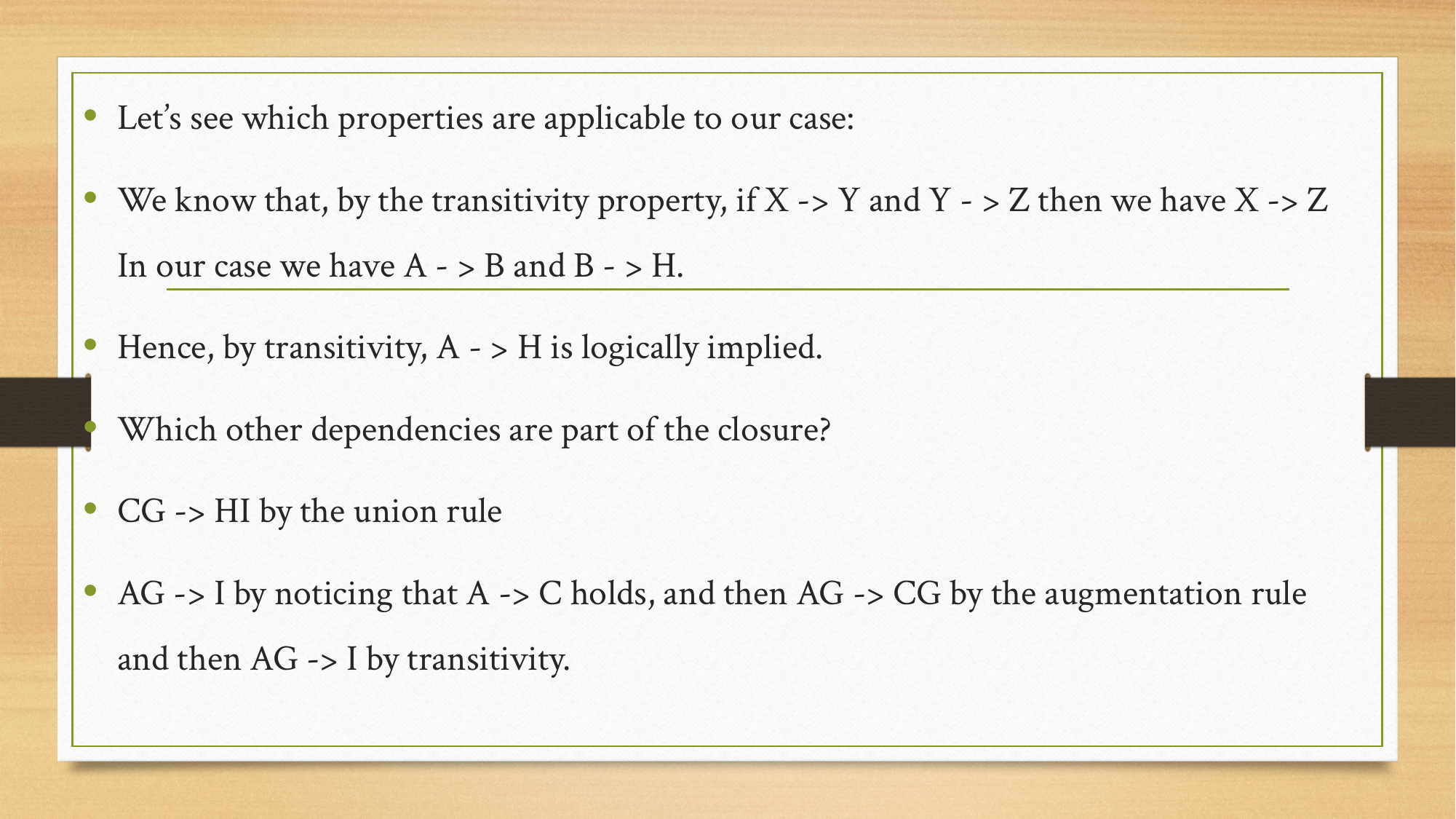

Let’s see which properties are applicable to our case:
We know that, by the transitivity property, if X -> Y and Y - > Z then we have X -> Z In our case we have A - > B and B - > H.
Hence, by transitivity, A - > H is logically implied.
Which other dependencies are part of the closure?
CG -> HI by the union rule
AG -> I by noticing that A -> C holds, and then AG -> CG by the augmentation rule and then AG -> I by transitivity.